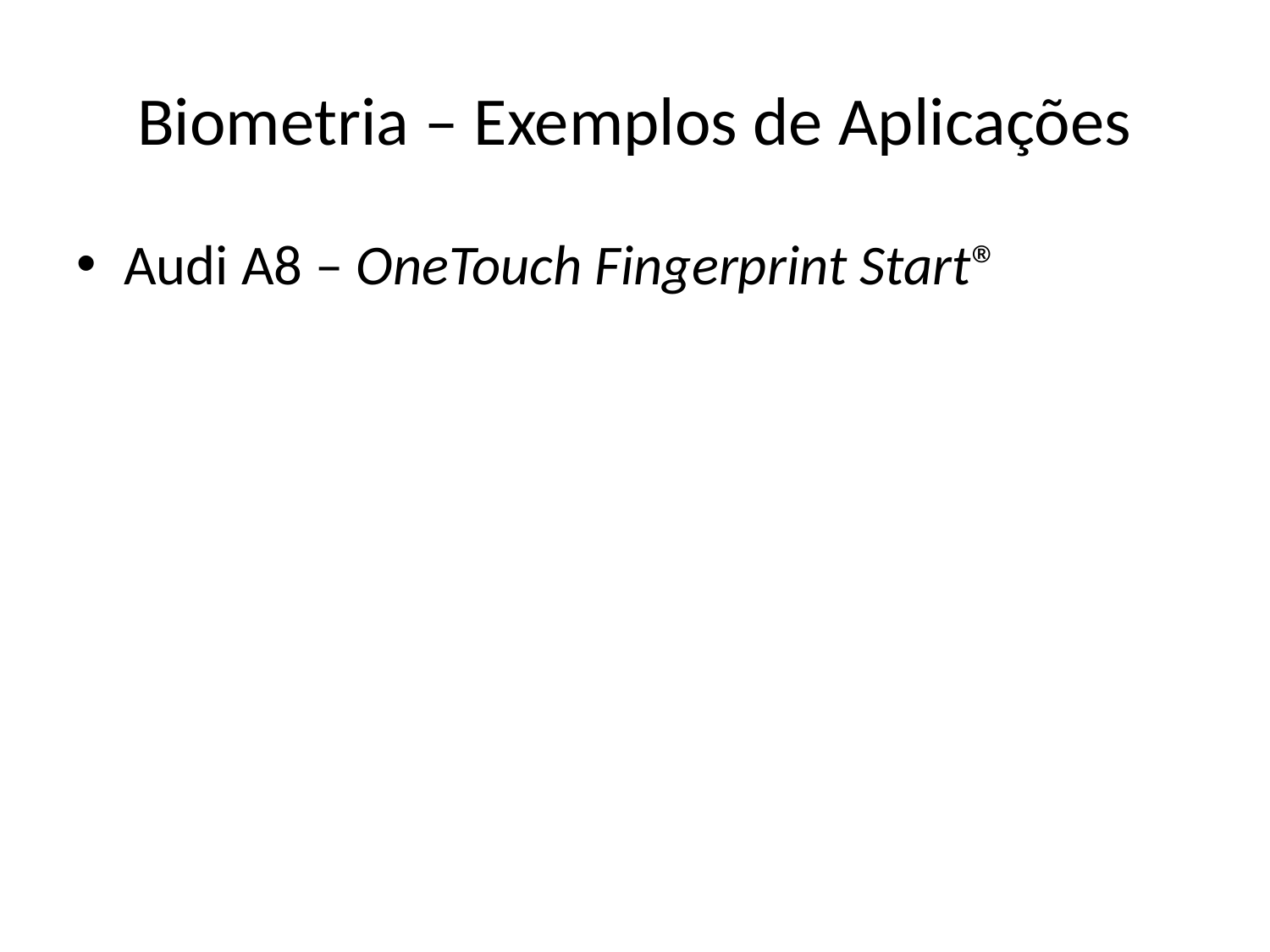

# Biometria – Exemplos de Aplicações
Audi A8 – OneTouch Fingerprint Start®